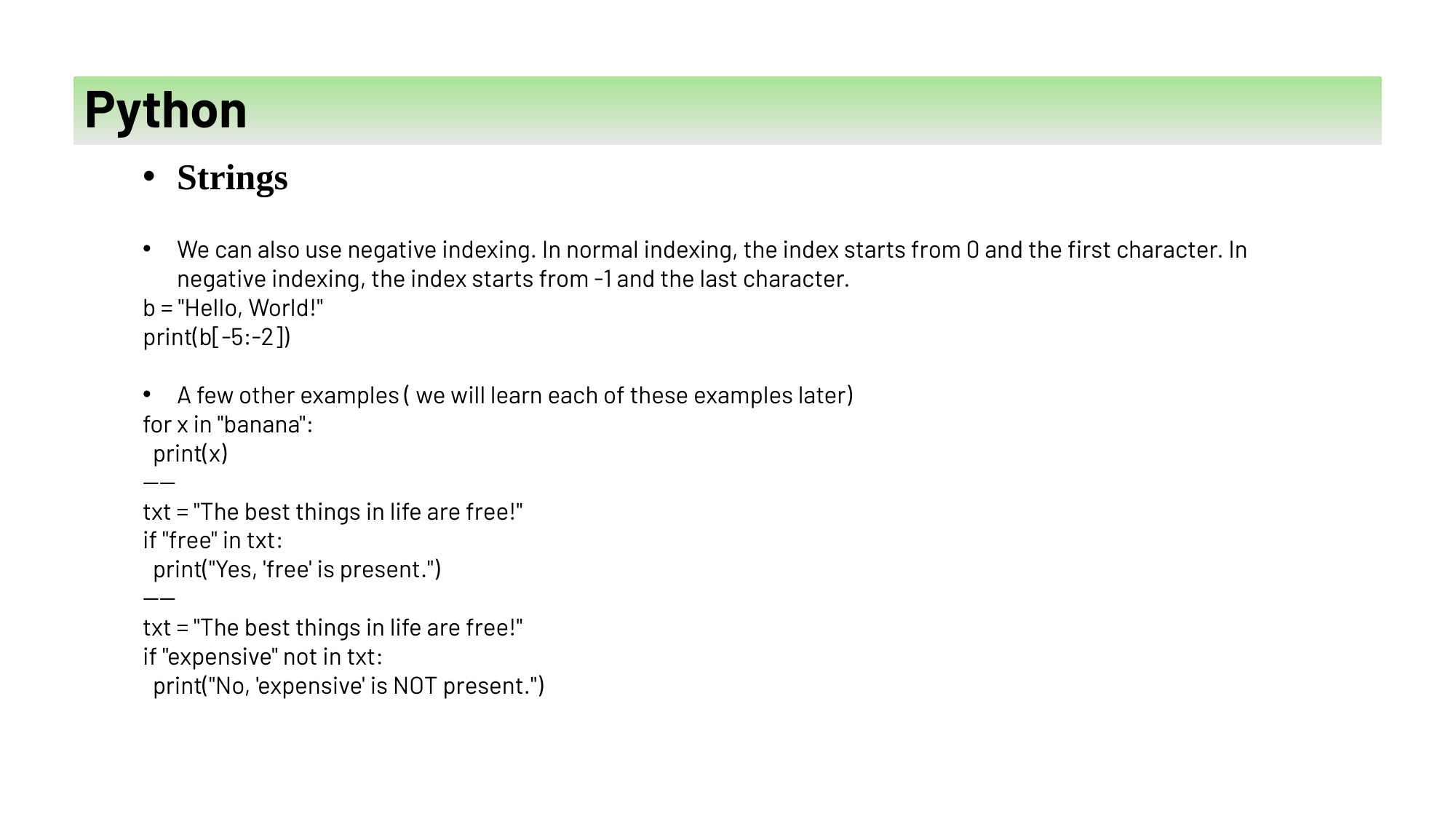

Python
Strings
We can also use negative indexing. In normal indexing, the index starts from 0 and the first character. In negative indexing, the index starts from -1 and the last character.
b = "Hello, World!"
print(b[-5:-2])

A few other examples ( we will learn each of these examples later)
for x in "banana":
  print(x)
----
txt = "The best things in life are free!"
if "free" in txt:
  print("Yes, 'free' is present.")
----
txt = "The best things in life are free!"
if "expensive" not in txt:
  print("No, 'expensive' is NOT present.")